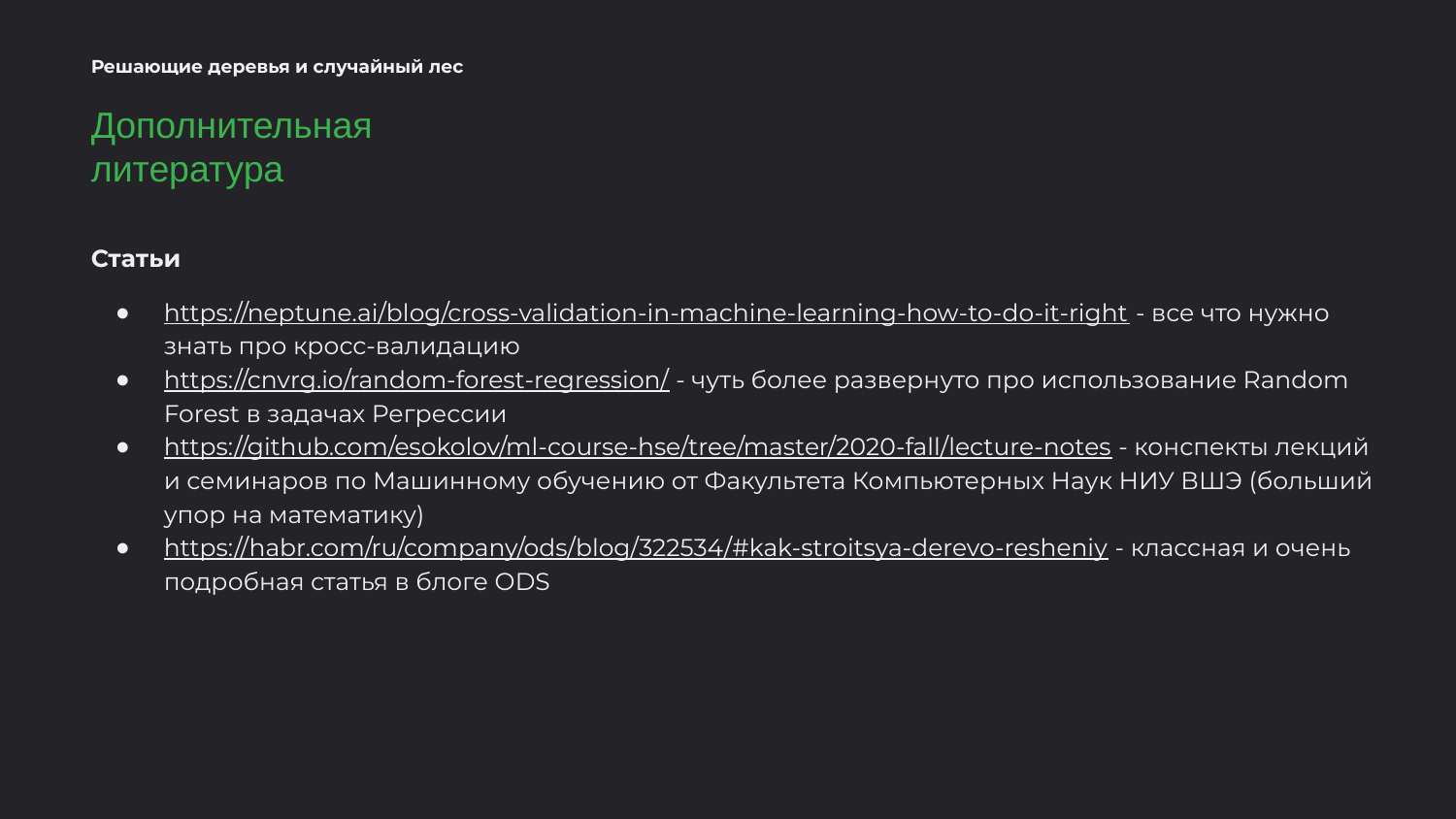

Решающие деревья и случайный лес
Дополнительная литература
Статьи
https://neptune.ai/blog/cross-validation-in-machine-learning-how-to-do-it-right - все что нужно знать про кросс-валидацию
https://cnvrg.io/random-forest-regression/ - чуть более развернуто про использование Random Forest в задачах Регрессии
https://github.com/esokolov/ml-course-hse/tree/master/2020-fall/lecture-notes - конспекты лекций и семинаров по Машинному обучению от Факультета Компьютерных Наук НИУ ВШЭ (больший упор на математику)
https://habr.com/ru/company/ods/blog/322534/#kak-stroitsya-derevo-resheniy - классная и очень подробная статья в блоге ODS